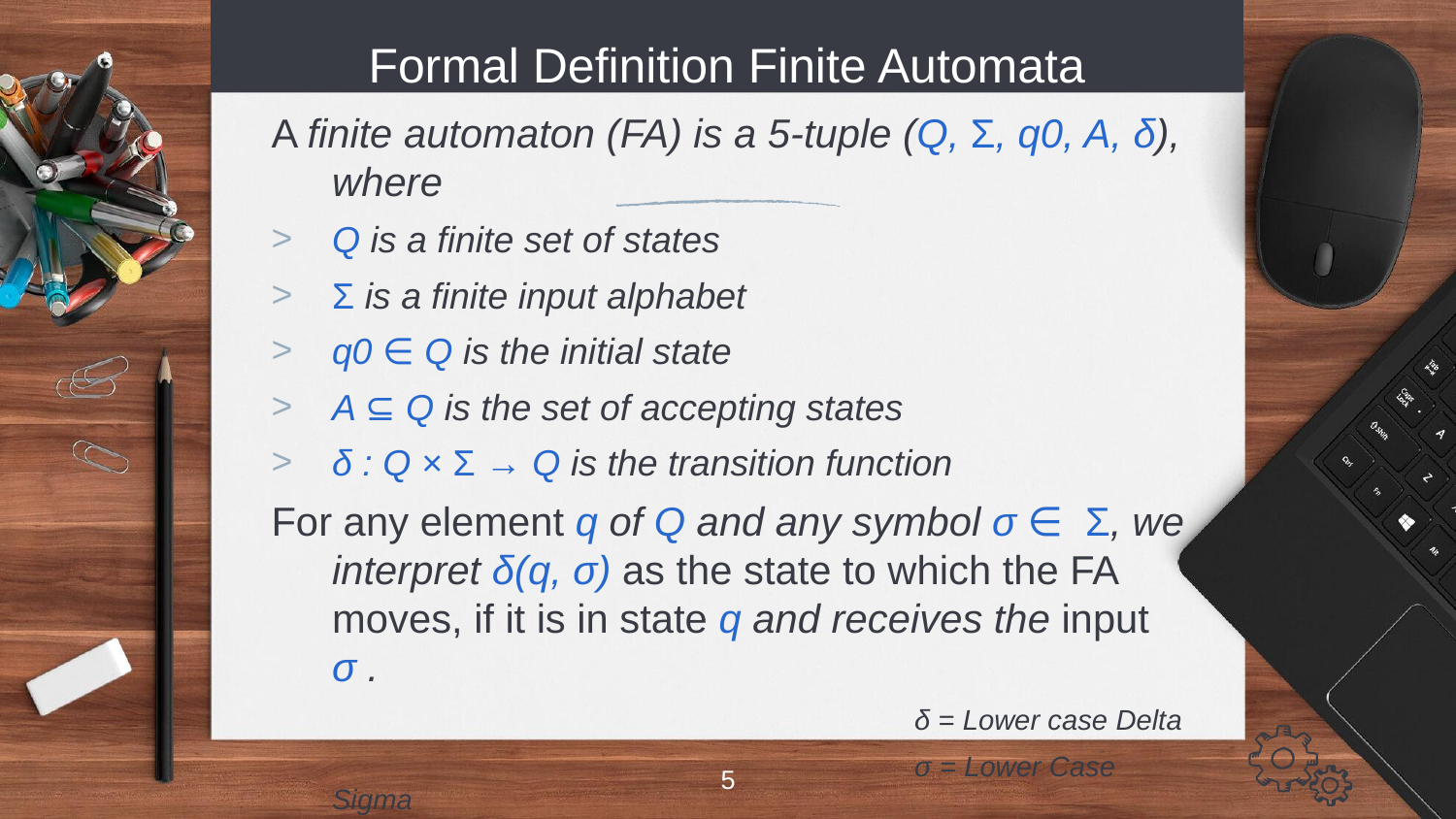

# Formal Definition Finite Automata
A finite automaton (FA) is a 5-tuple (Q, Σ, q0, A, δ), where
Q is a finite set of states
Σ is a finite input alphabet
q0 ∈ Q is the initial state
A ⊆ Q is the set of accepting states
δ : Q × Σ → Q is the transition function
For any element q of Q and any symbol σ ∈  Σ, we interpret δ(q, σ) as the state to which the FA moves, if it is in state q and receives the input σ .
					δ = Lower case Delta
					σ = Lower Case Sigma

5